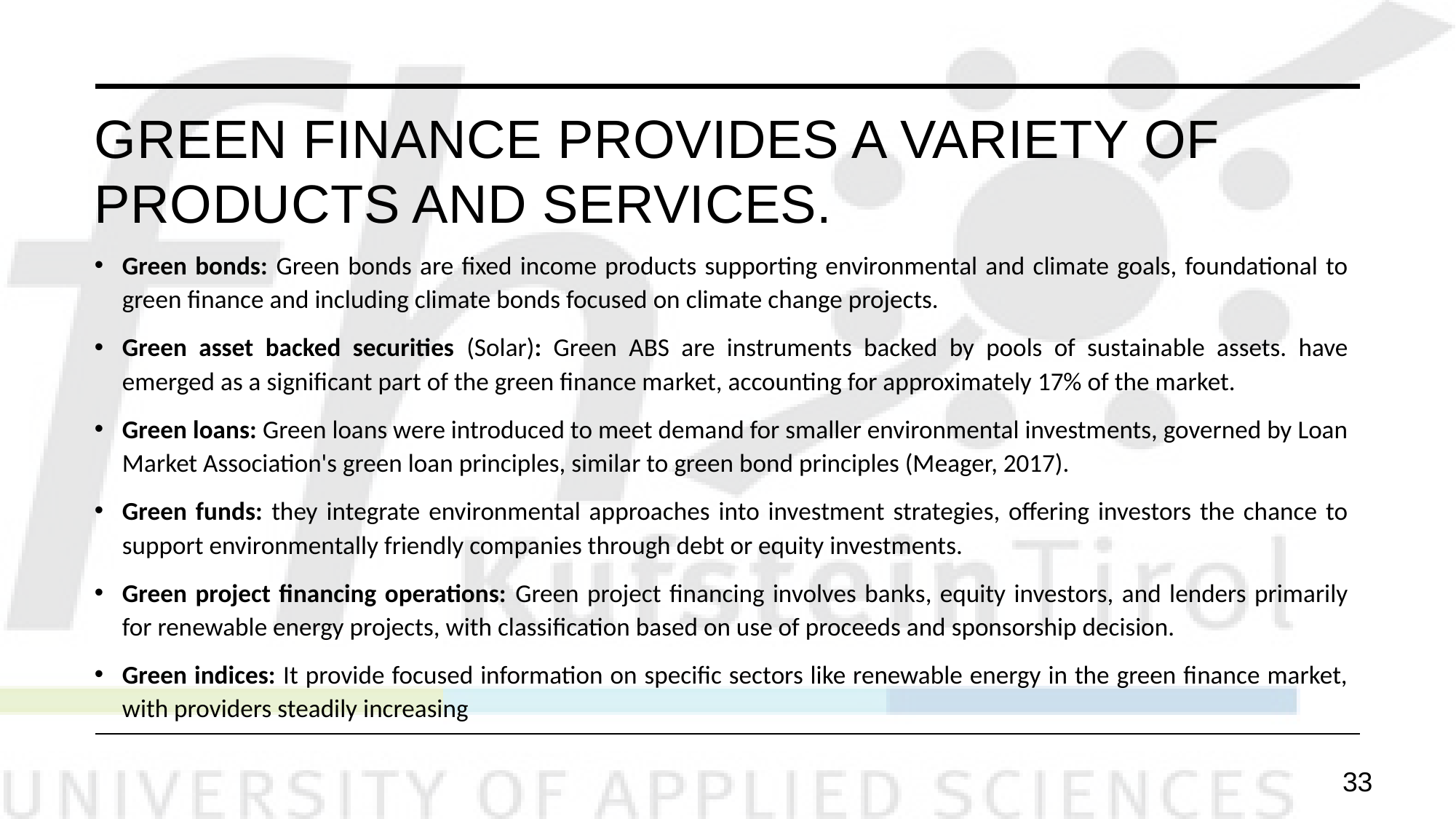

# Green finance provides a variety of products and services.
Green bonds: Green bonds are fixed income products supporting environmental and climate goals, foundational to green finance and including climate bonds focused on climate change projects.
Green asset backed securities (Solar): Green ABS are instruments backed by pools of sustainable assets. have emerged as a significant part of the green finance market, accounting for approximately 17% of the market.
Green loans: Green loans were introduced to meet demand for smaller environmental investments, governed by Loan Market Association's green loan principles, similar to green bond principles (Meager, 2017).
Green funds: they integrate environmental approaches into investment strategies, offering investors the chance to support environmentally friendly companies through debt or equity investments.
Green project financing operations: Green project financing involves banks, equity investors, and lenders primarily for renewable energy projects, with classification based on use of proceeds and sponsorship decision.
Green indices: It provide focused information on specific sectors like renewable energy in the green finance market, with providers steadily increasing
33